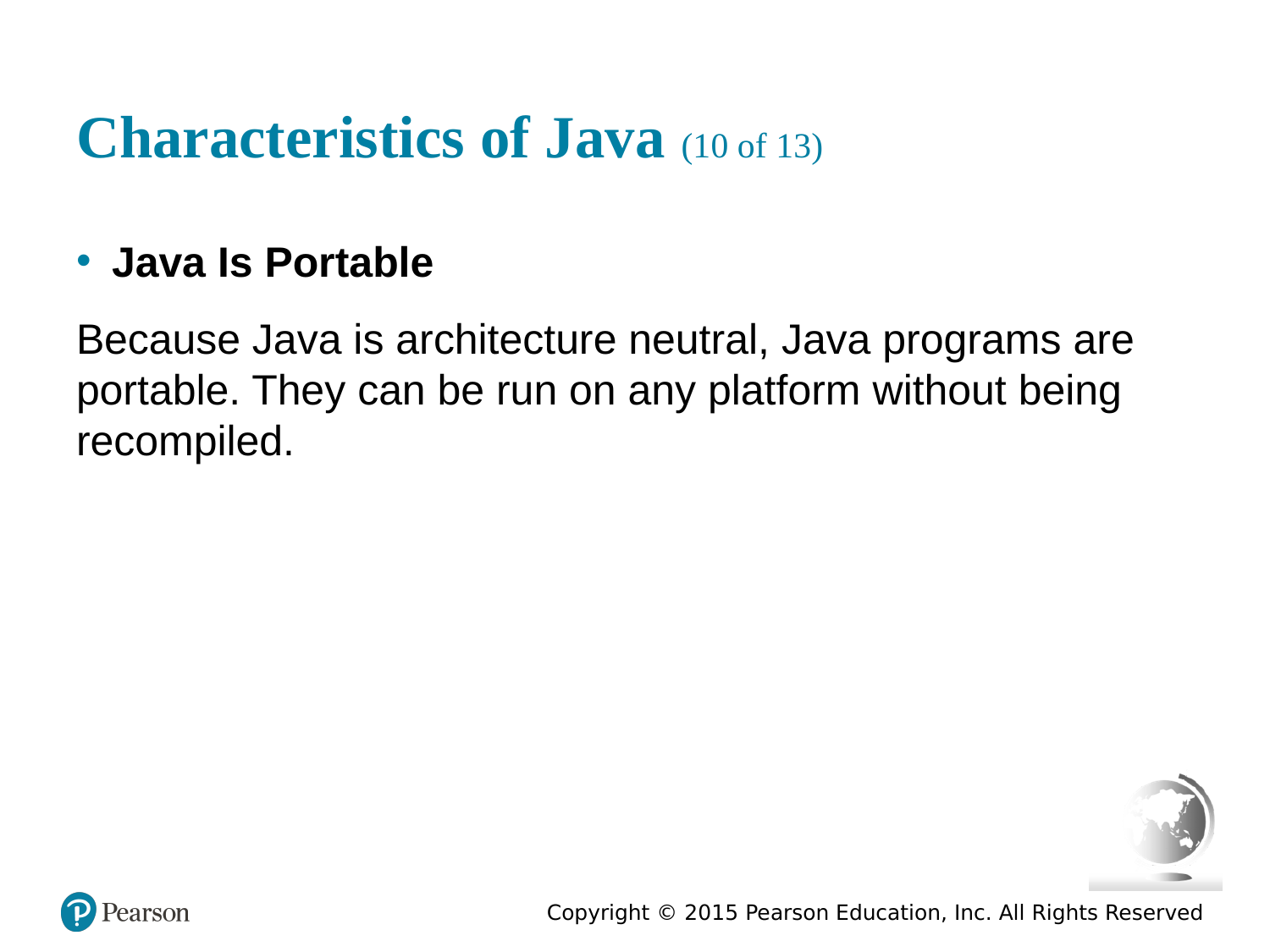

# Characteristics of Java (10 of 13)
Java Is Portable
Because Java is architecture neutral, Java programs are portable. They can be run on any platform without being recompiled.